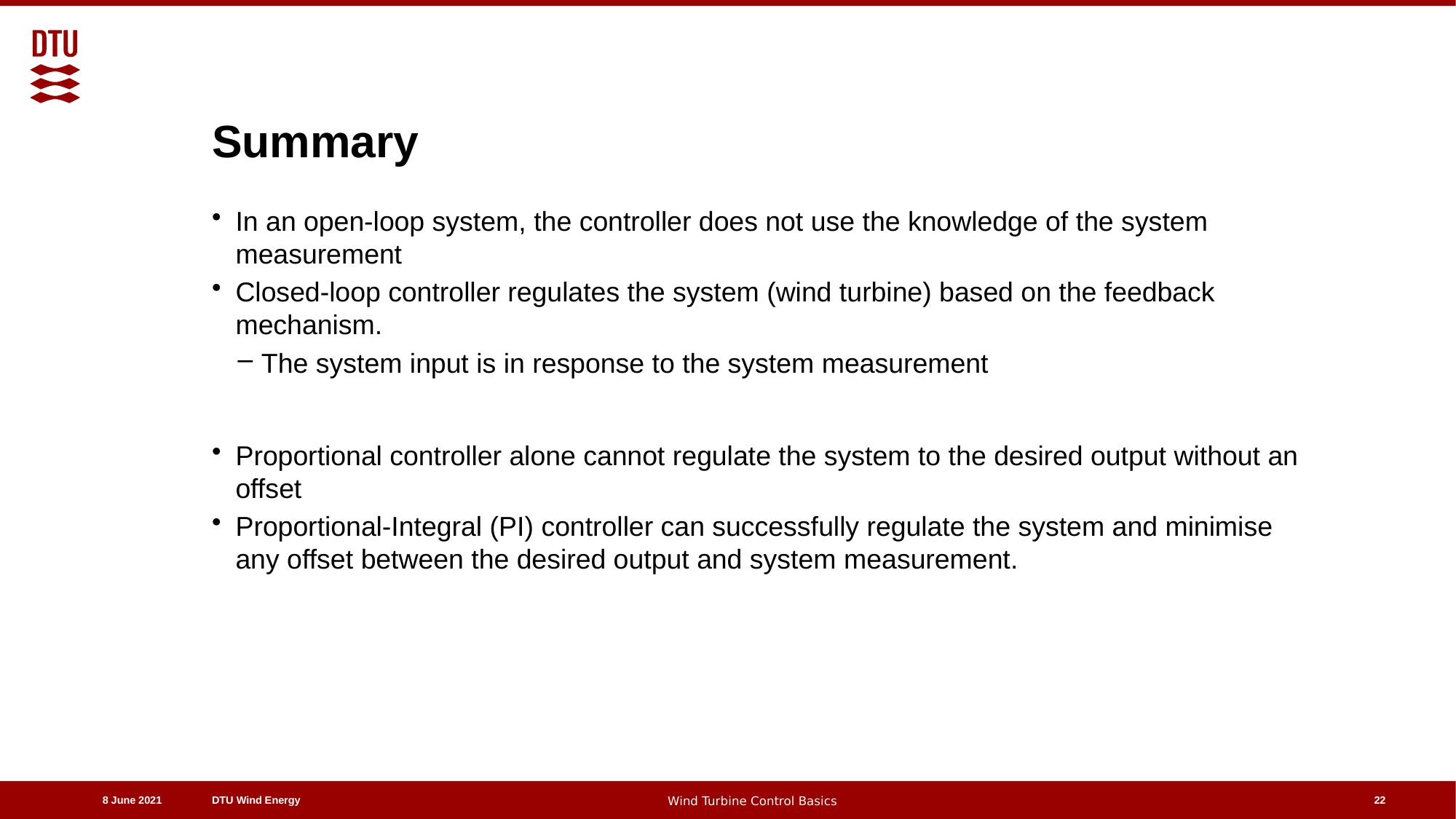

# Summary
In an open-loop system, the controller does not use the knowledge of the system measurement
Closed-loop controller regulates the system (wind turbine) based on the feedback mechanism.
The system input is in response to the system measurement

Proportional controller alone cannot regulate the system to the desired output without an offset
Proportional-Integral (PI) controller can successfully regulate the system and minimise any offset between the desired output and system measurement.
22